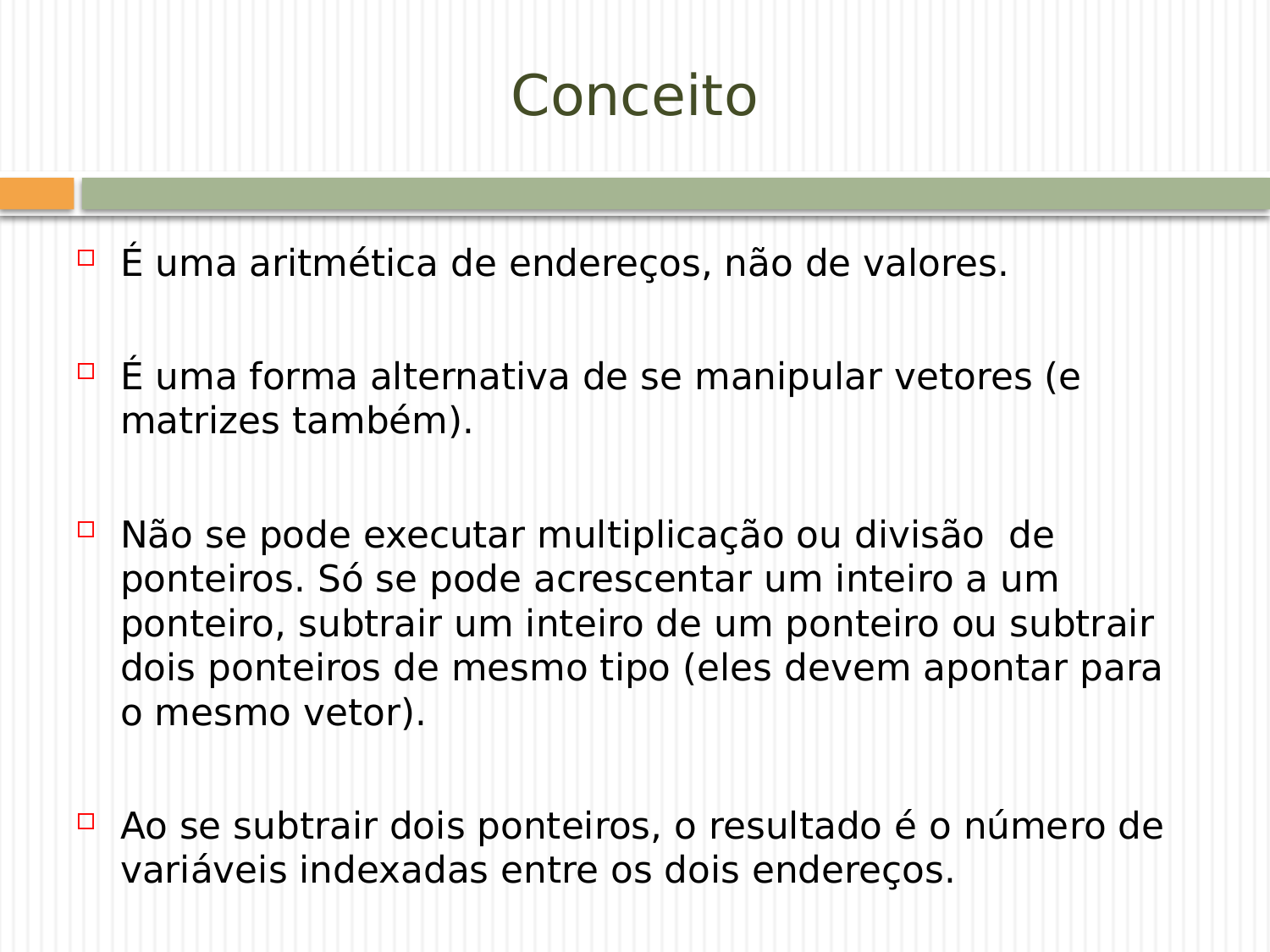

# Conceito
É uma aritmética de endereços, não de valores.

É uma forma alternativa de se manipular vetores (e matrizes também).

Não se pode executar multiplicação ou divisão  de ponteiros. Só se pode acrescentar um inteiro a um ponteiro, subtrair um inteiro de um ponteiro ou subtrair dois ponteiros de mesmo tipo (eles devem apontar para o mesmo vetor).

Ao se subtrair dois ponteiros, o resultado é o número de variáveis indexadas entre os dois endereços.